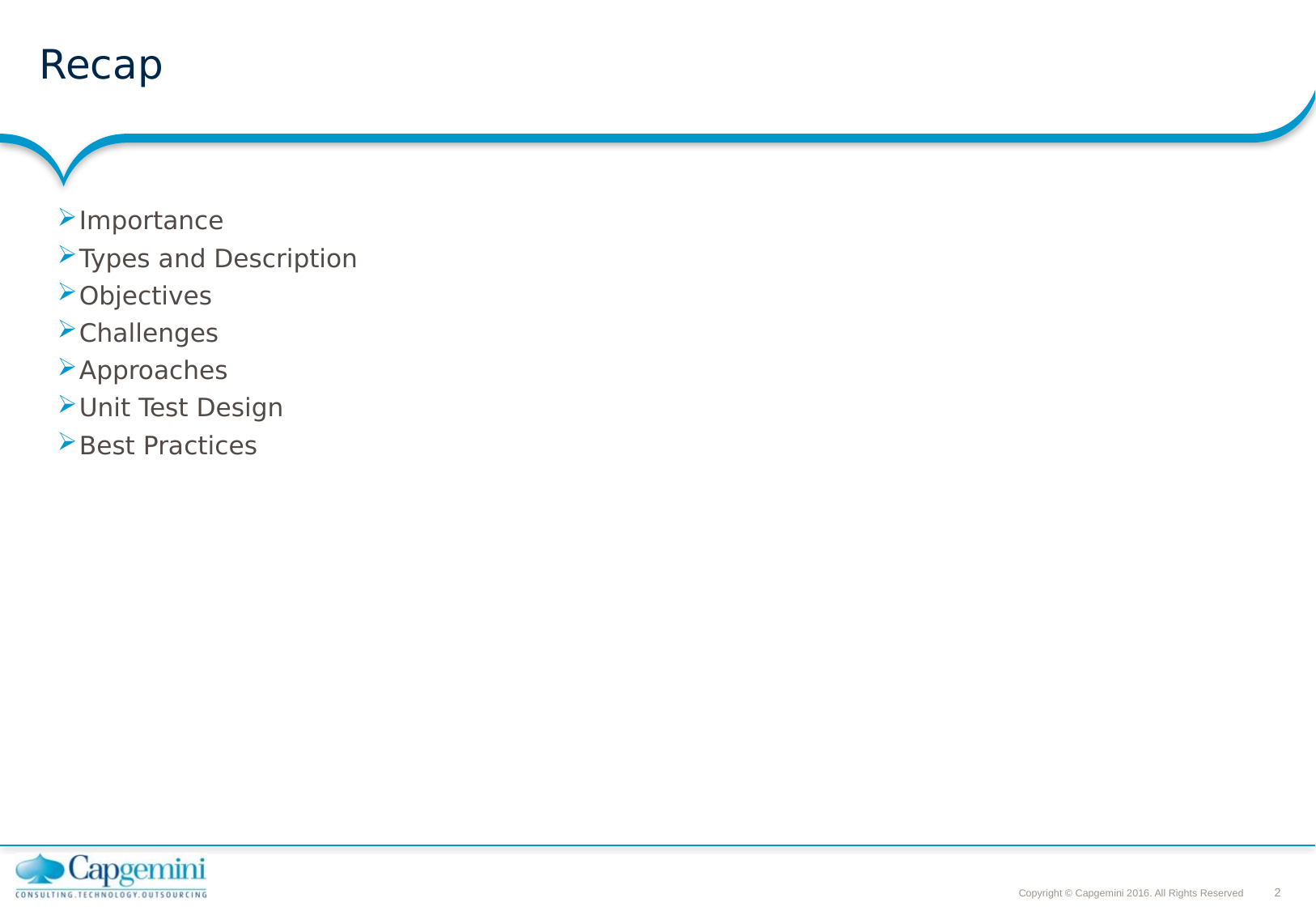

# Recap
Importance
Types and Description
Objectives
Challenges
Approaches
Unit Test Design
Best Practices